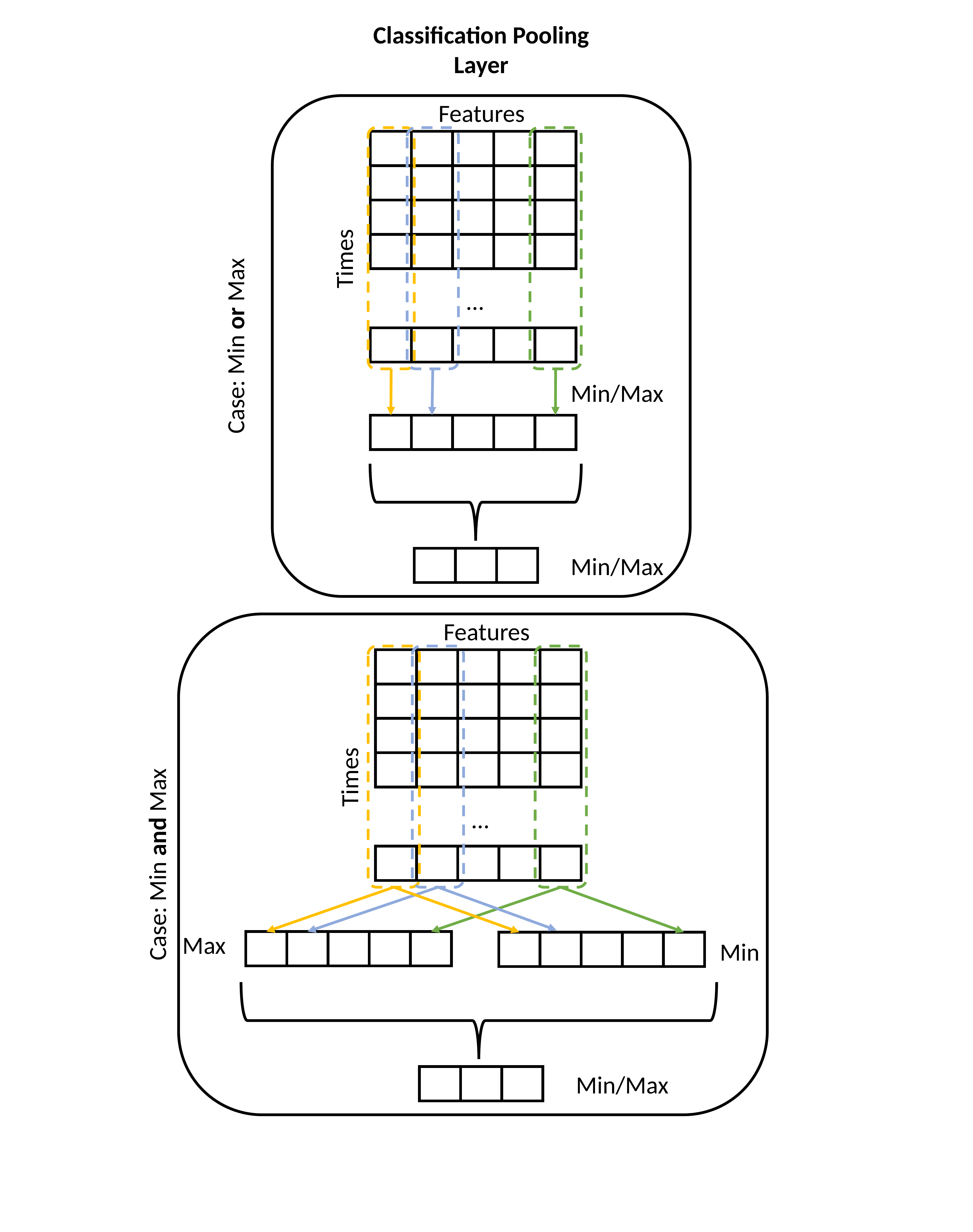

Classification Pooling Layer
Features

Times
…

Case: Min or Max
Min/Max

Min/Max
Features

Times

…

Case: Min and Max
Max

Min

Min/Max